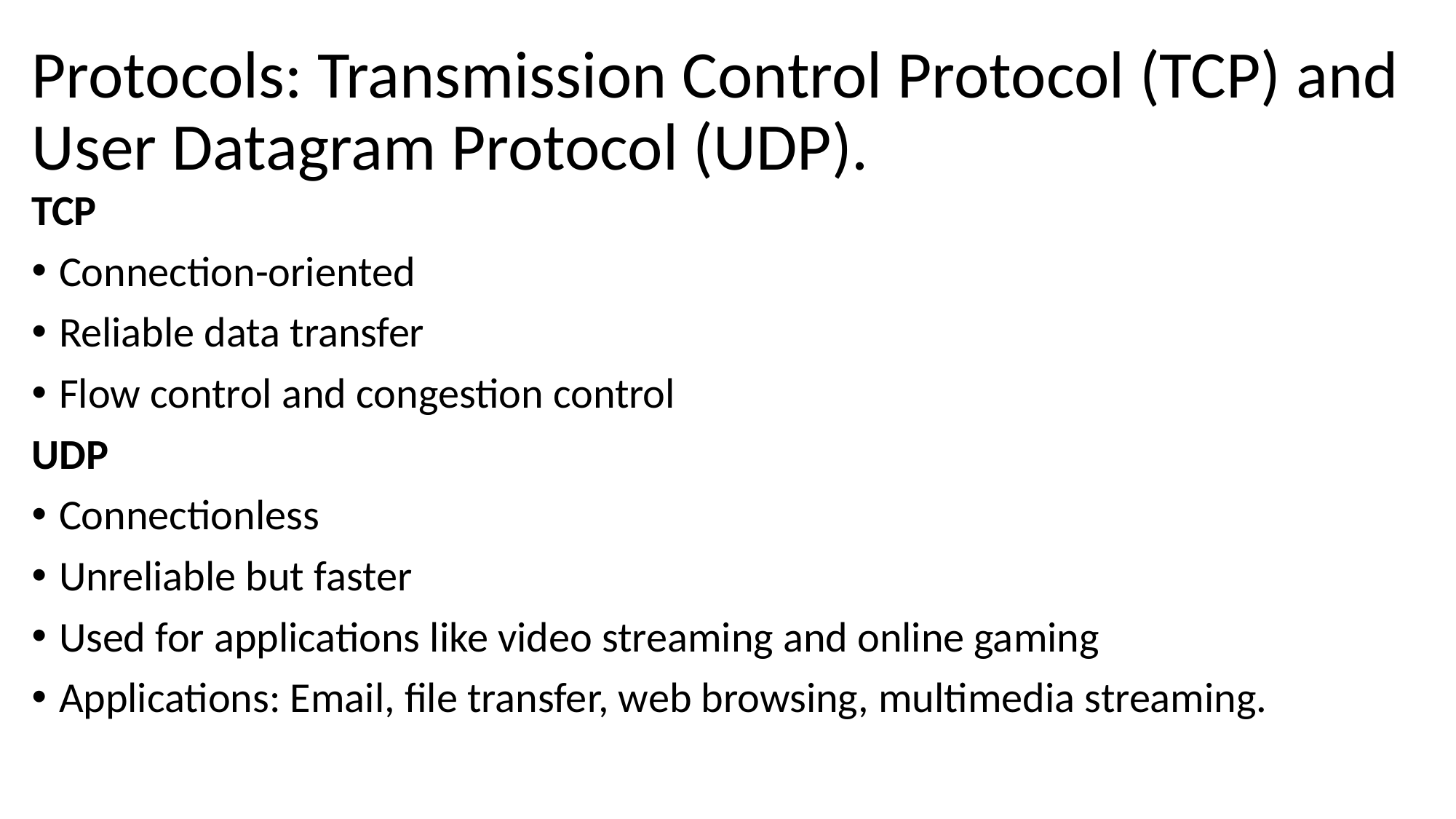

# Protocols: Transmission Control Protocol (TCP) and User Datagram Protocol (UDP).
TCP
Connection-oriented
Reliable data transfer
Flow control and congestion control
UDP
Connectionless
Unreliable but faster
Used for applications like video streaming and online gaming
Applications: Email, file transfer, web browsing, multimedia streaming.